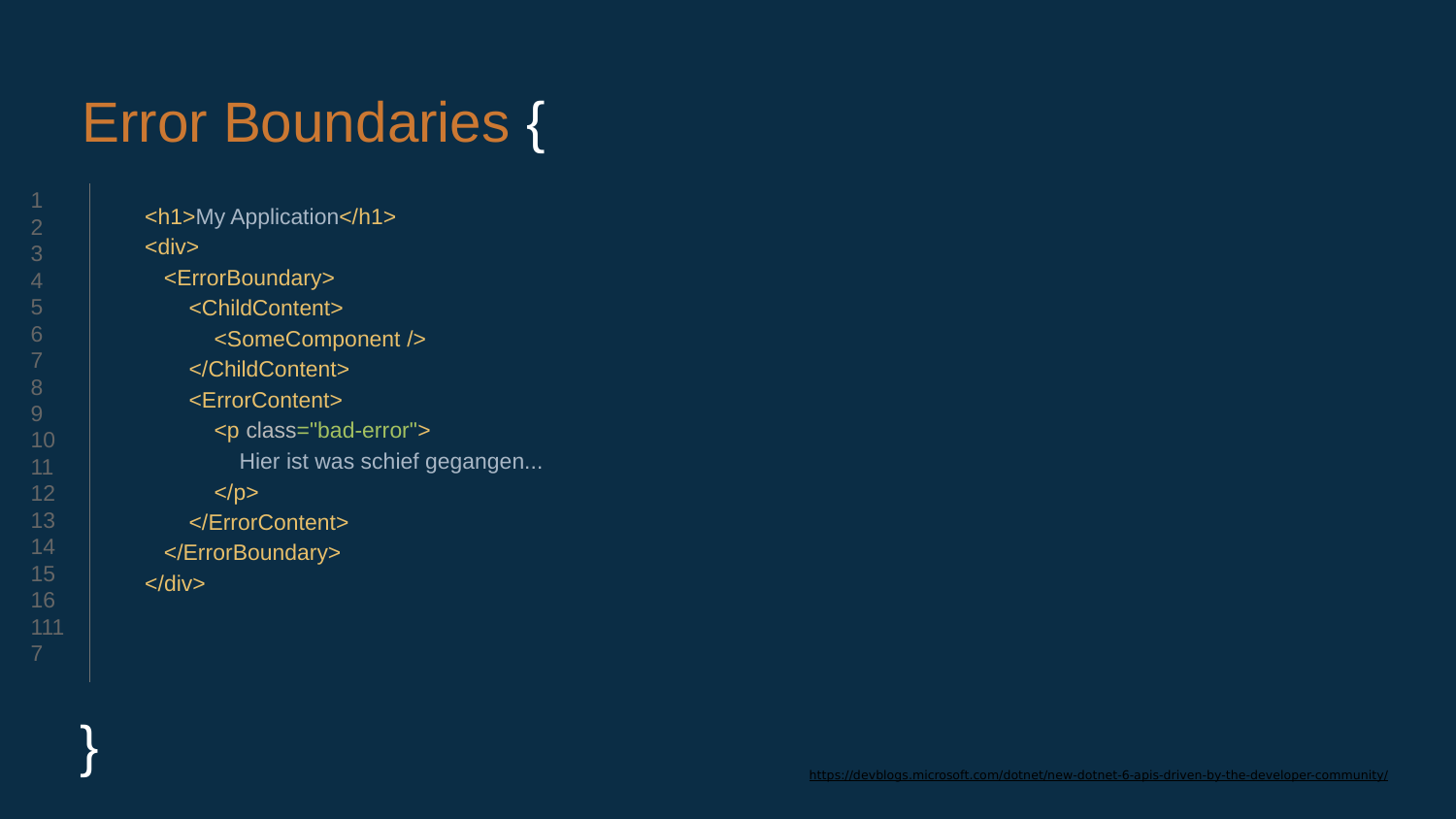

# Error Boundaries {
1
2
3
4
5
6
7
8
9
10
11
12
13
14
15
16
1117
<h1>My Application</h1>
<div>
   <ErrorBoundary>
       <ChildContent>
           <SomeComponent />
       </ChildContent>
       <ErrorContent>
           <p class="bad-error">
               Hier ist was schief gegangen...
           </p>
       </ErrorContent>
   </ErrorBoundary>
</div>

}
https://devblogs.microsoft.com/dotnet/new-dotnet-6-apis-driven-by-the-developer-community/